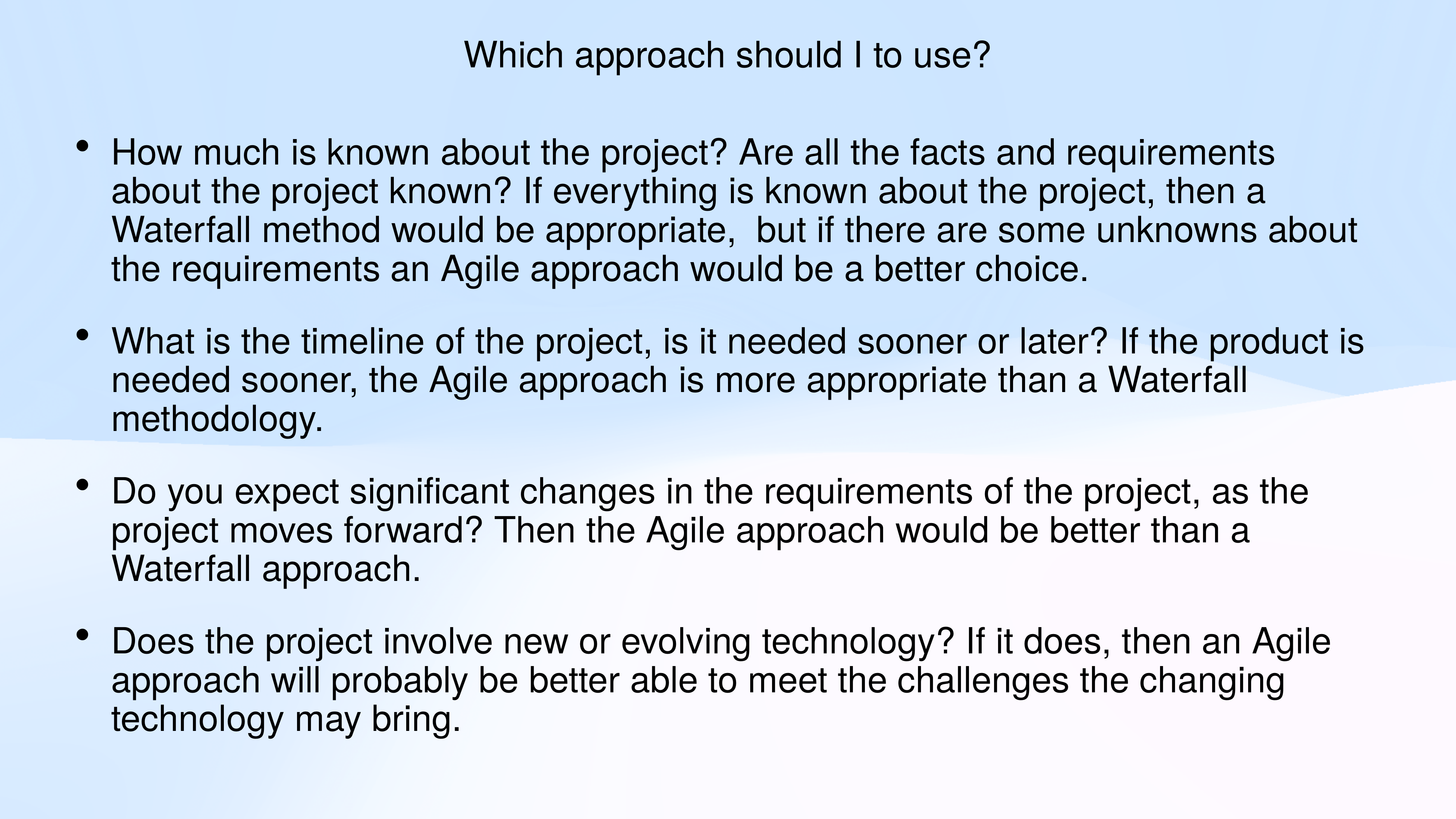

Which approach should I to use?
How much is known about the project? Are all the facts and requirements  about the project known? If everything is known about the project, then a Waterfall method would be appropriate,  but if there are some unknowns about the requirements an Agile approach would be a better choice.
What is the timeline of the project, is it needed sooner or later? If the product is needed sooner, the Agile approach is more appropriate than a Waterfall methodology.
Do you expect significant changes in the requirements of the project, as the project moves forward? Then the Agile approach would be better than a Waterfall approach.
Does the project involve new or evolving technology? If it does, then an Agile approach will probably be better able to meet the challenges the changing technology may bring.